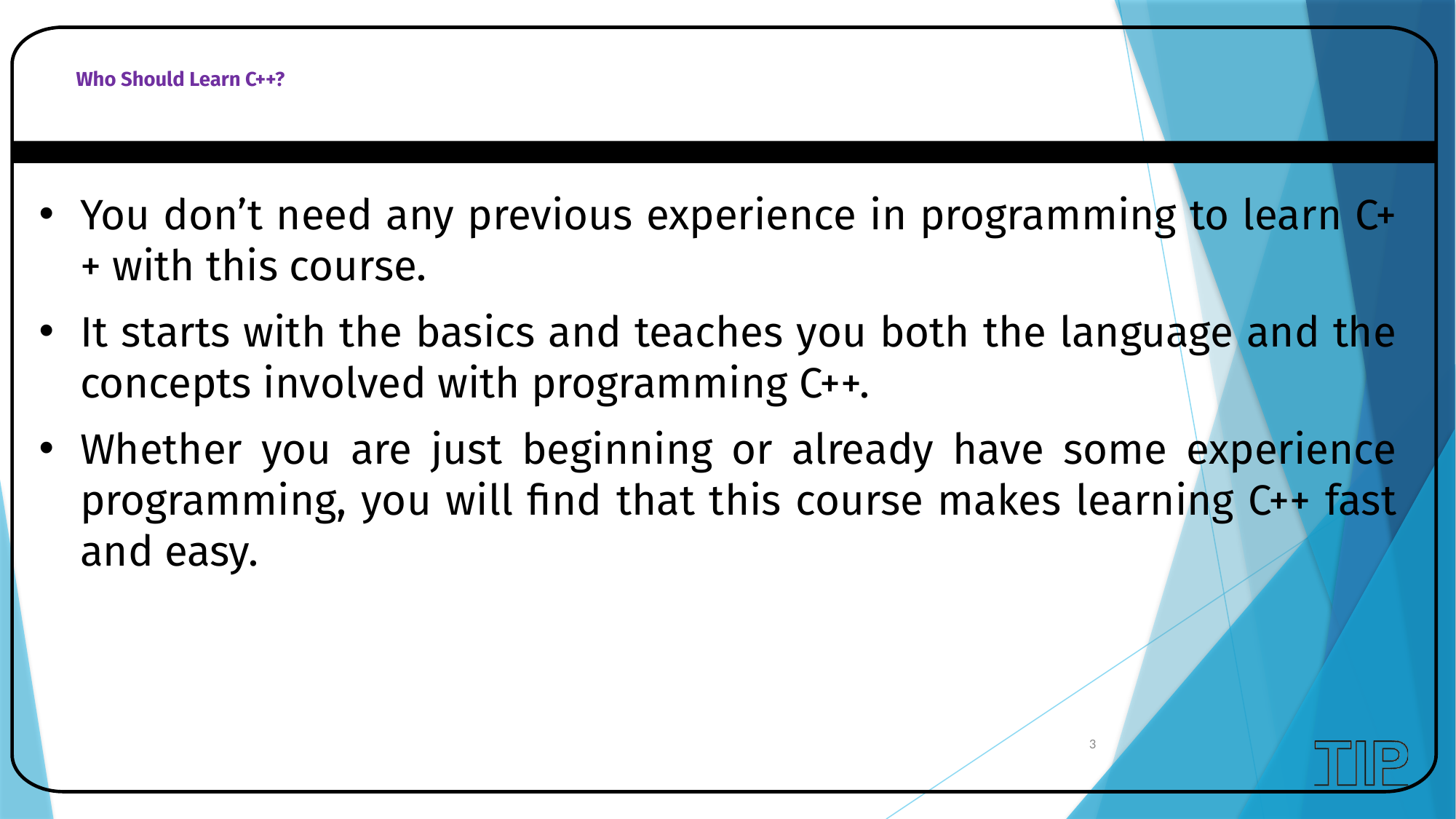

# Who Should Learn C++?
You don’t need any previous experience in programming to learn C++ with this course.
It starts with the basics and teaches you both the language and the concepts involved with programming C++.
Whether you are just beginning or already have some experience programming, you will find that this course makes learning C++ fast and easy.

3